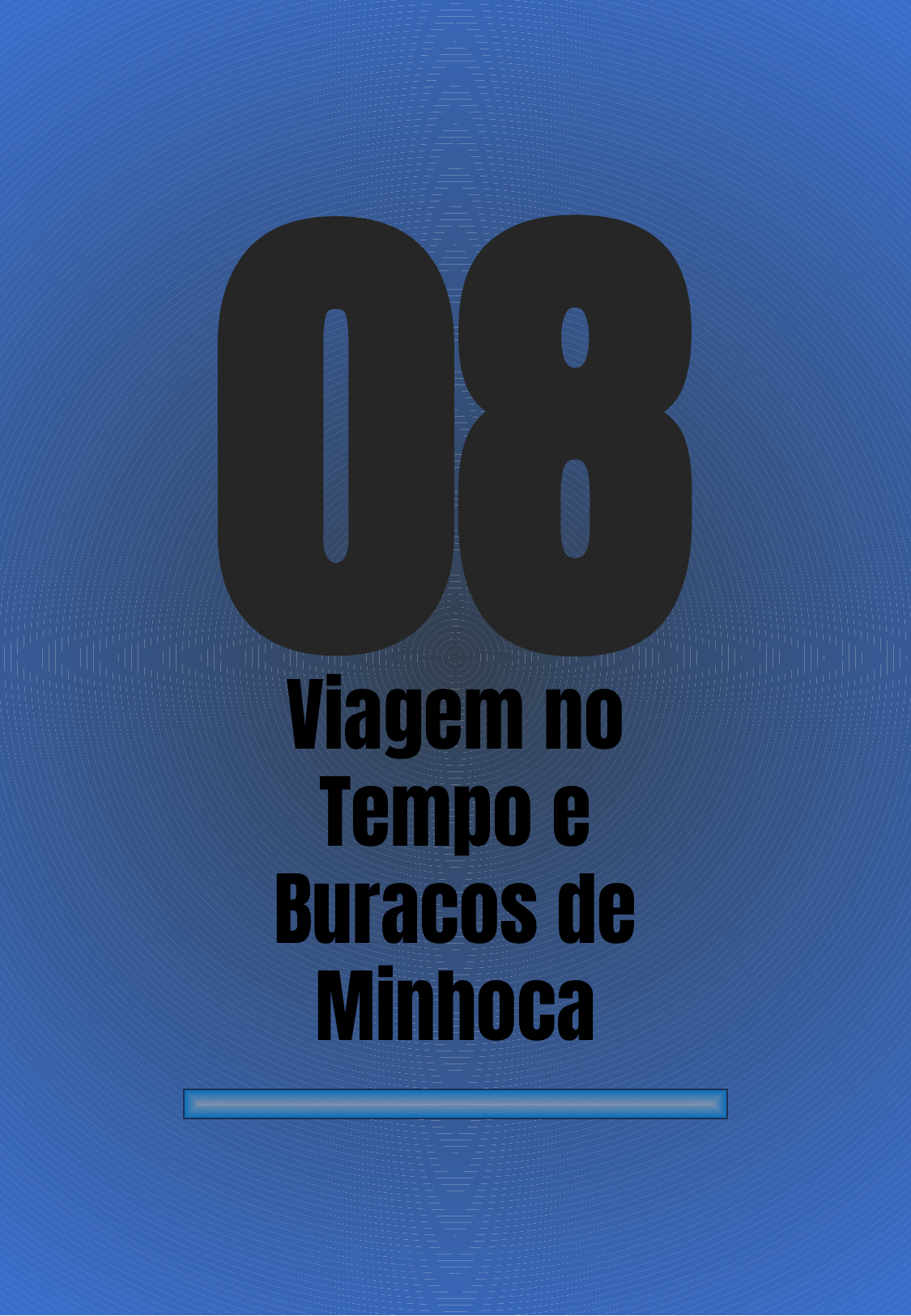

08
Viagem no Tempo e Buracos de Minhoca

Explorando o Infinito- O Universo por uma perspectiva Nerd- Kleber Niccioli
16